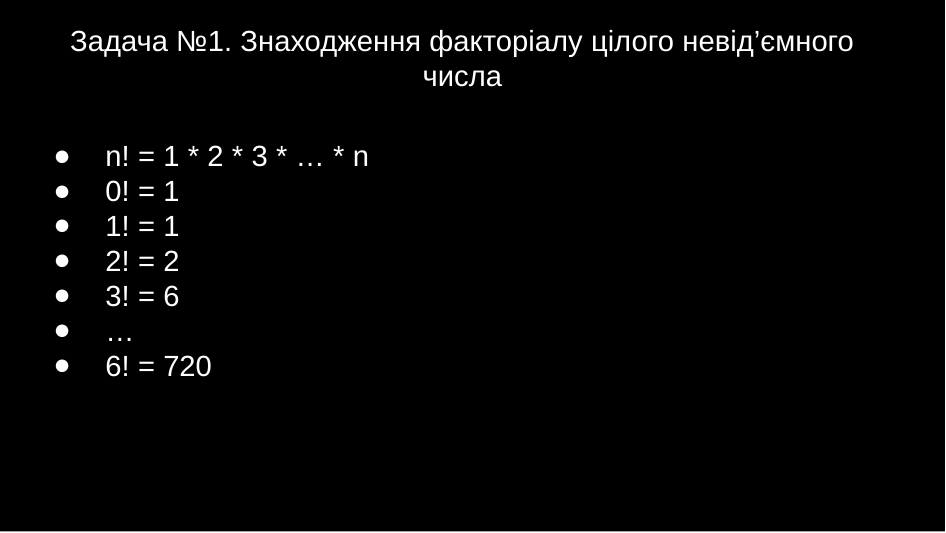

Задача №1. Знаходження факторіалу цілого невід’ємного числа

n! = 1 * 2 * 3 * … * n
0! = 1
1! = 1
2! = 2
3! = 6
…
6! = 720